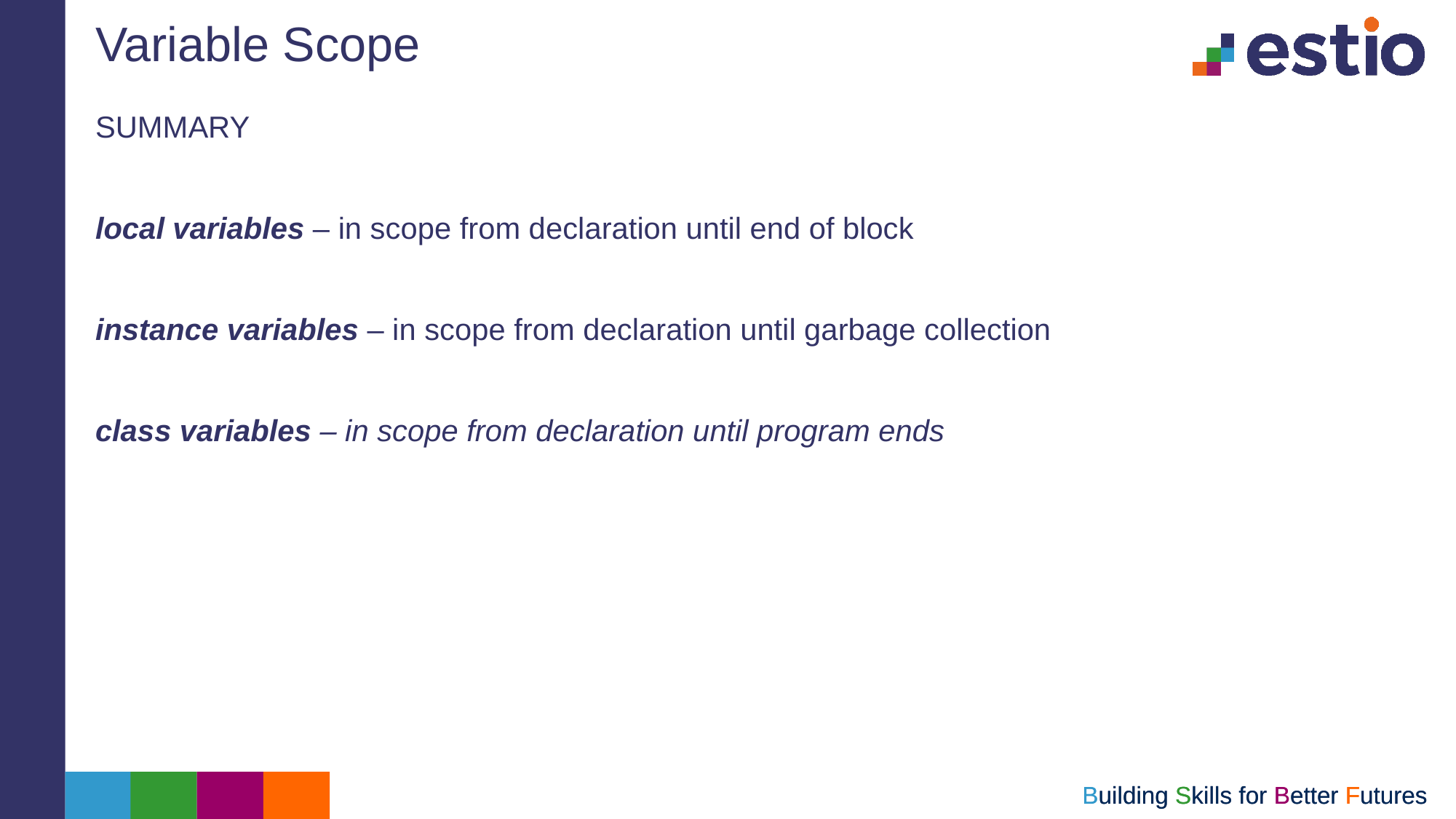

# Variable Scope
SUMMARY

local variables – in scope from declaration until end of block

instance variables – in scope from declaration until garbage collection

class variables – in scope from declaration until program ends